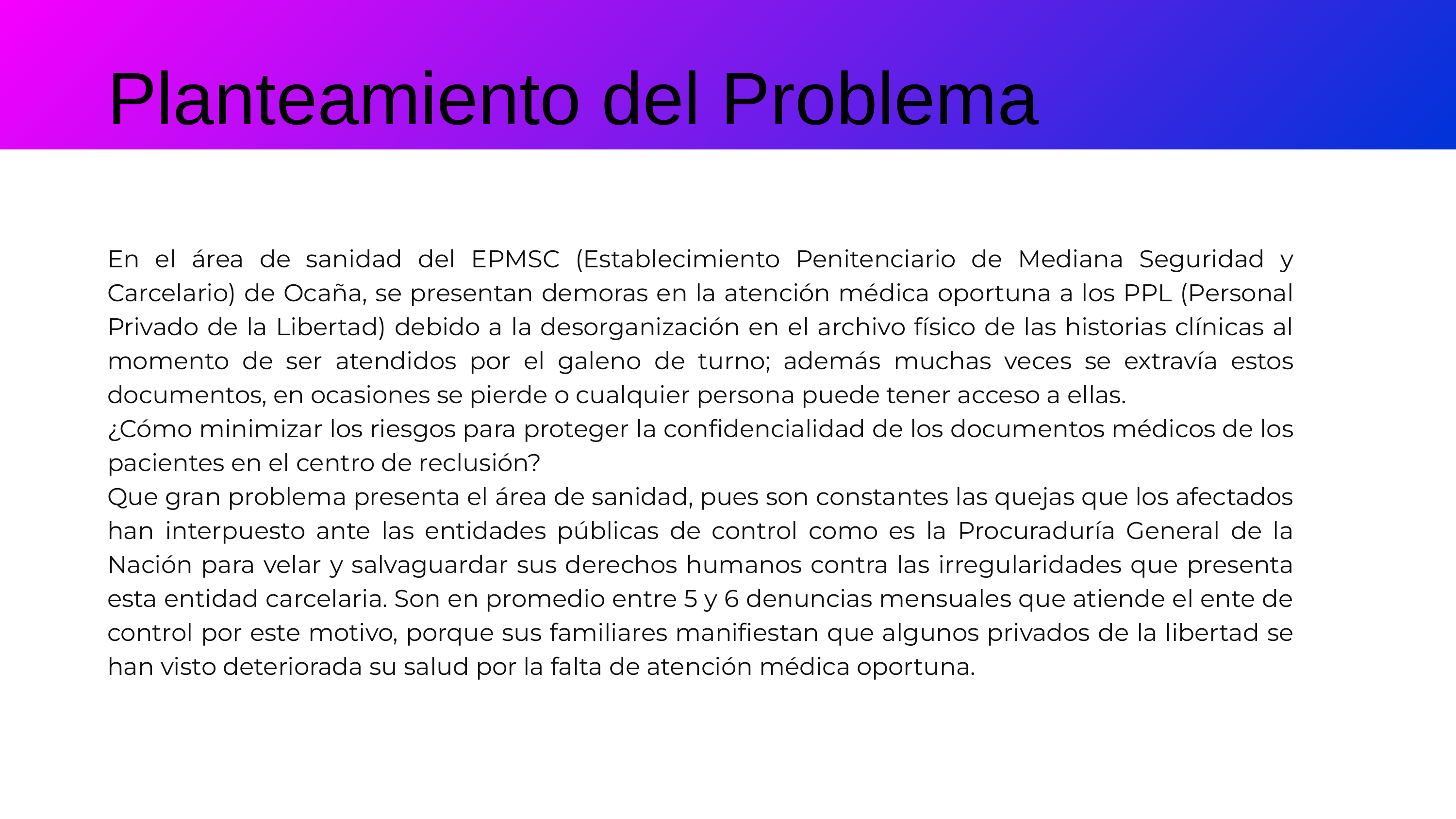

Planteamiento del Problema
En el área de sanidad del EPMSC (Establecimiento Penitenciario de Mediana Seguridad y Carcelario) de Ocaña, se presentan demoras en la atención médica oportuna a los PPL (Personal Privado de la Libertad) debido a la desorganización en el archivo físico de las historias clínicas al momento de ser atendidos por el galeno de turno; además muchas veces se extravía estos documentos, en ocasiones se pierde o cualquier persona puede tener acceso a ellas.
¿Cómo minimizar los riesgos para proteger la confidencialidad de los documentos médicos de los pacientes en el centro de reclusión?
Que gran problema presenta el área de sanidad, pues son constantes las quejas que los afectados han interpuesto ante las entidades públicas de control como es la Procuraduría General de la Nación para velar y salvaguardar sus derechos humanos contra las irregularidades que presenta esta entidad carcelaria. Son en promedio entre 5 y 6 denuncias mensuales que atiende el ente de control por este motivo, porque sus familiares manifiestan que algunos privados de la libertad se han visto deteriorada su salud por la falta de atención médica oportuna.